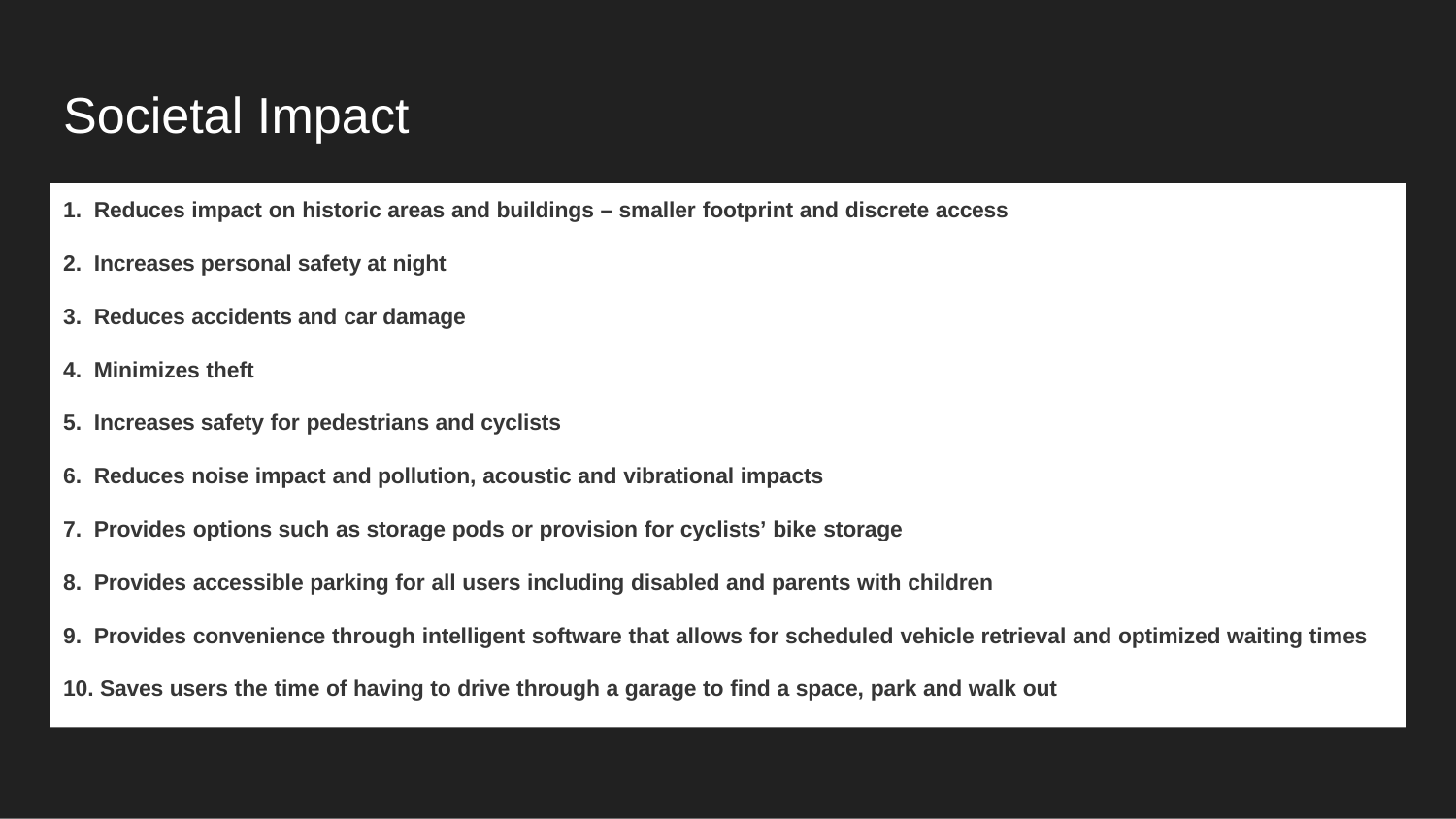

# Societal Impact

Reduces impact on historic areas and buildings – smaller footprint and discrete access

Increases personal safety at night

Reduces accidents and car damage

Minimizes theft

Increases safety for pedestrians and cyclists

Reduces noise impact and pollution, acoustic and vibrational impacts

Provides options such as storage pods or provision for cyclists’ bike storage

Provides accessible parking for all users including disabled and parents with children

Provides convenience through intelligent software that allows for scheduled vehicle retrieval and optimized waiting times

Saves users the time of having to drive through a garage to find a space, park and walk out